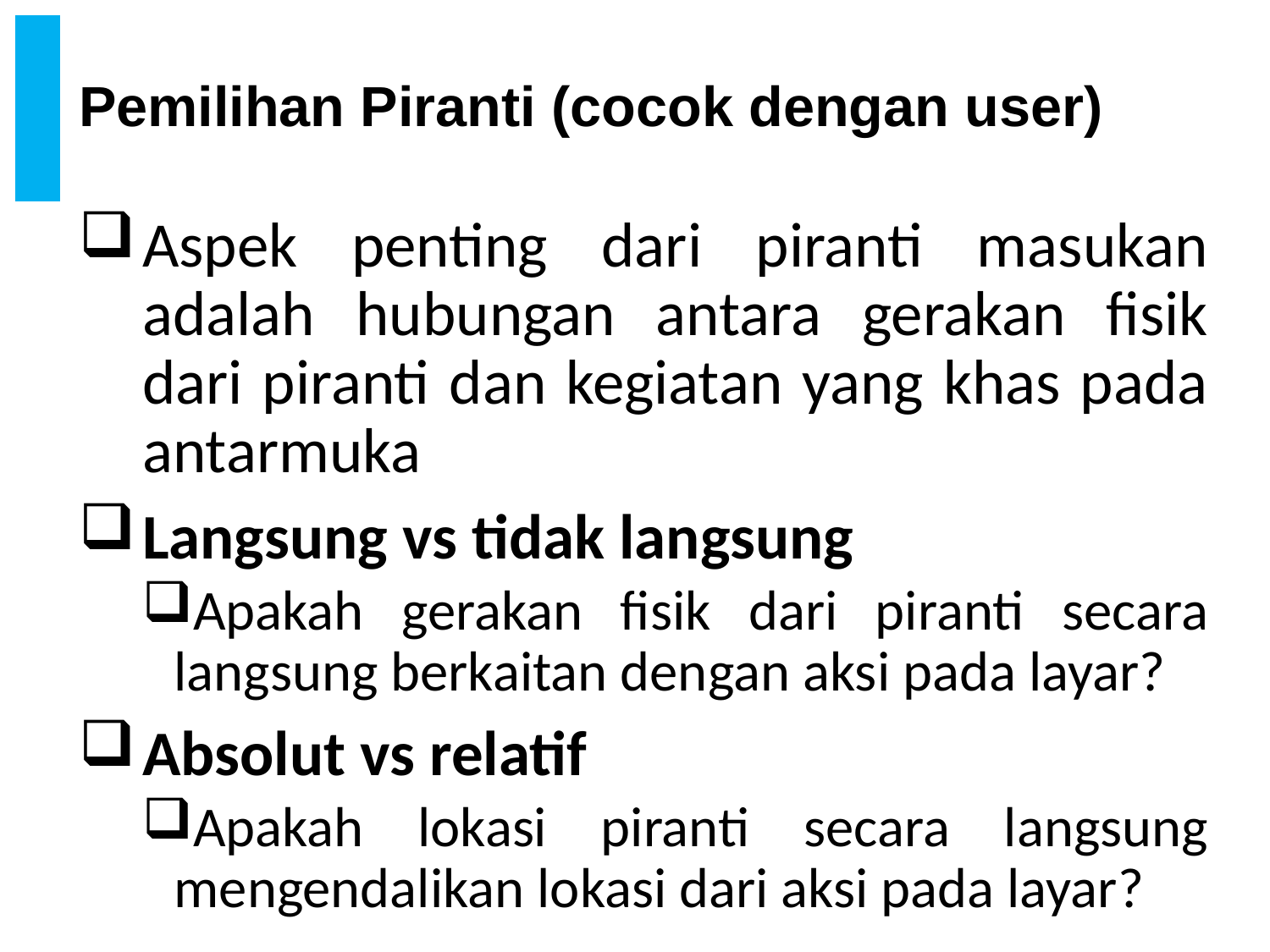

# Pemilihan Piranti (cocok dengan user)
Aspek penting dari piranti masukan adalah hubungan antara gerakan fisik dari piranti dan kegiatan yang khas pada antarmuka
Langsung vs tidak langsung
Apakah gerakan fisik dari piranti secara langsung berkaitan dengan aksi pada layar?
Absolut vs relatif
Apakah lokasi piranti secara langsung mengendalikan lokasi dari aksi pada layar?